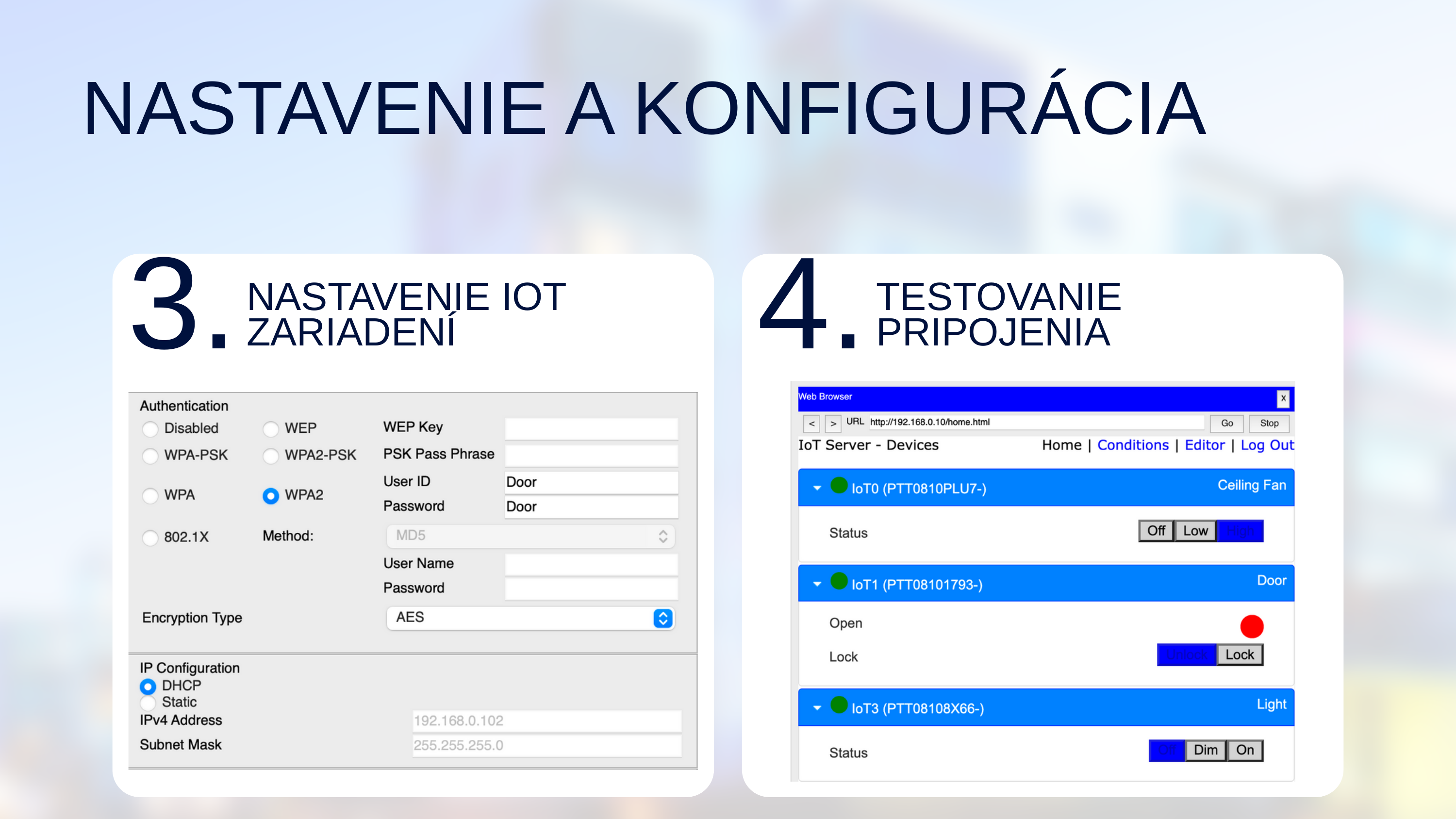

NASTAVENIE A KONFIGURÁCIA

3.
NASTAVENIE IOT ZARIADENÍ

4.
TESTOVANIE PRIPOJENIA